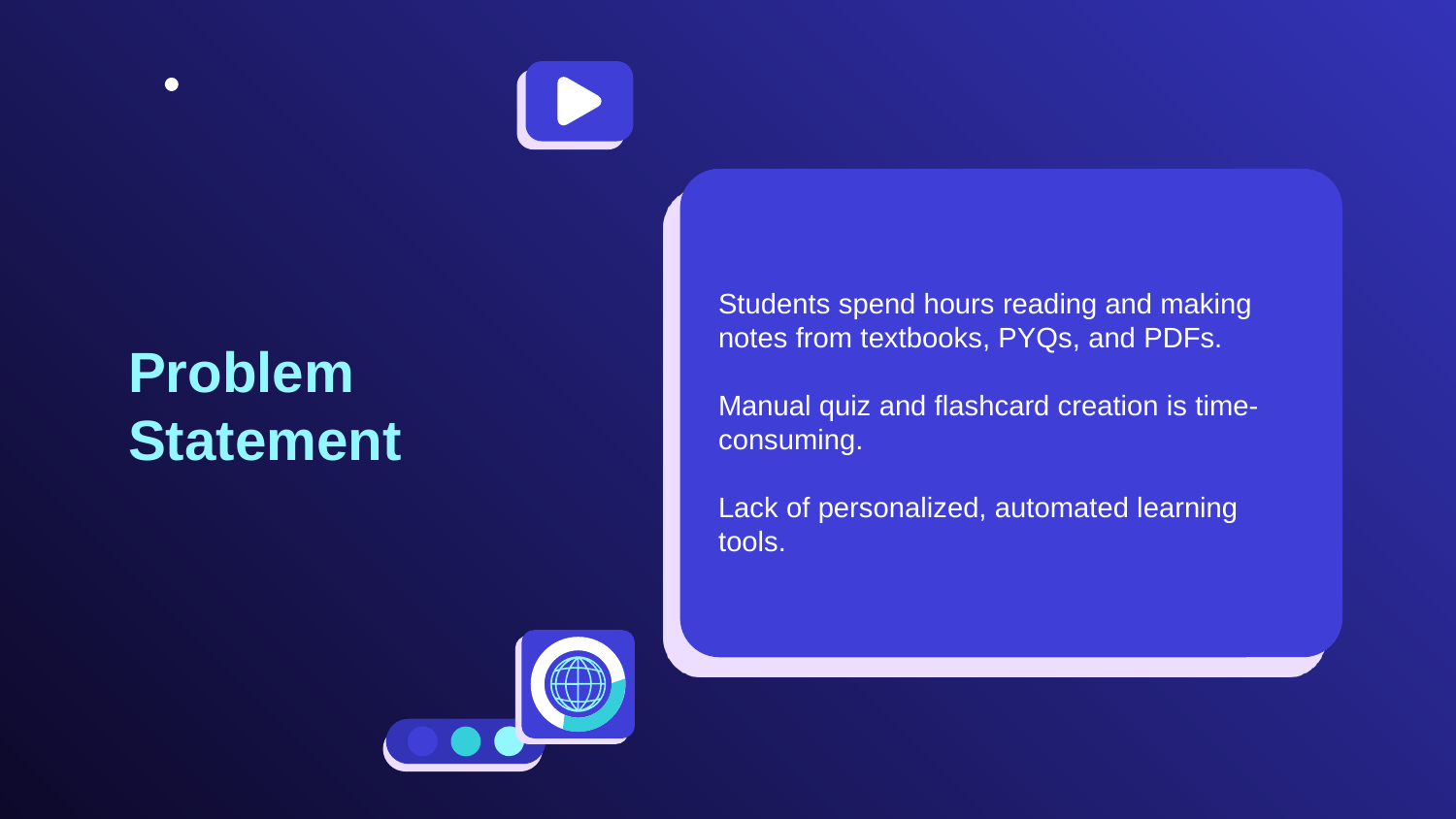

Students spend hours reading and making notes from textbooks, PYQs, and PDFs.

Manual quiz and flashcard creation is time-consuming.

Lack of personalized, automated learning tools.
# Problem Statement